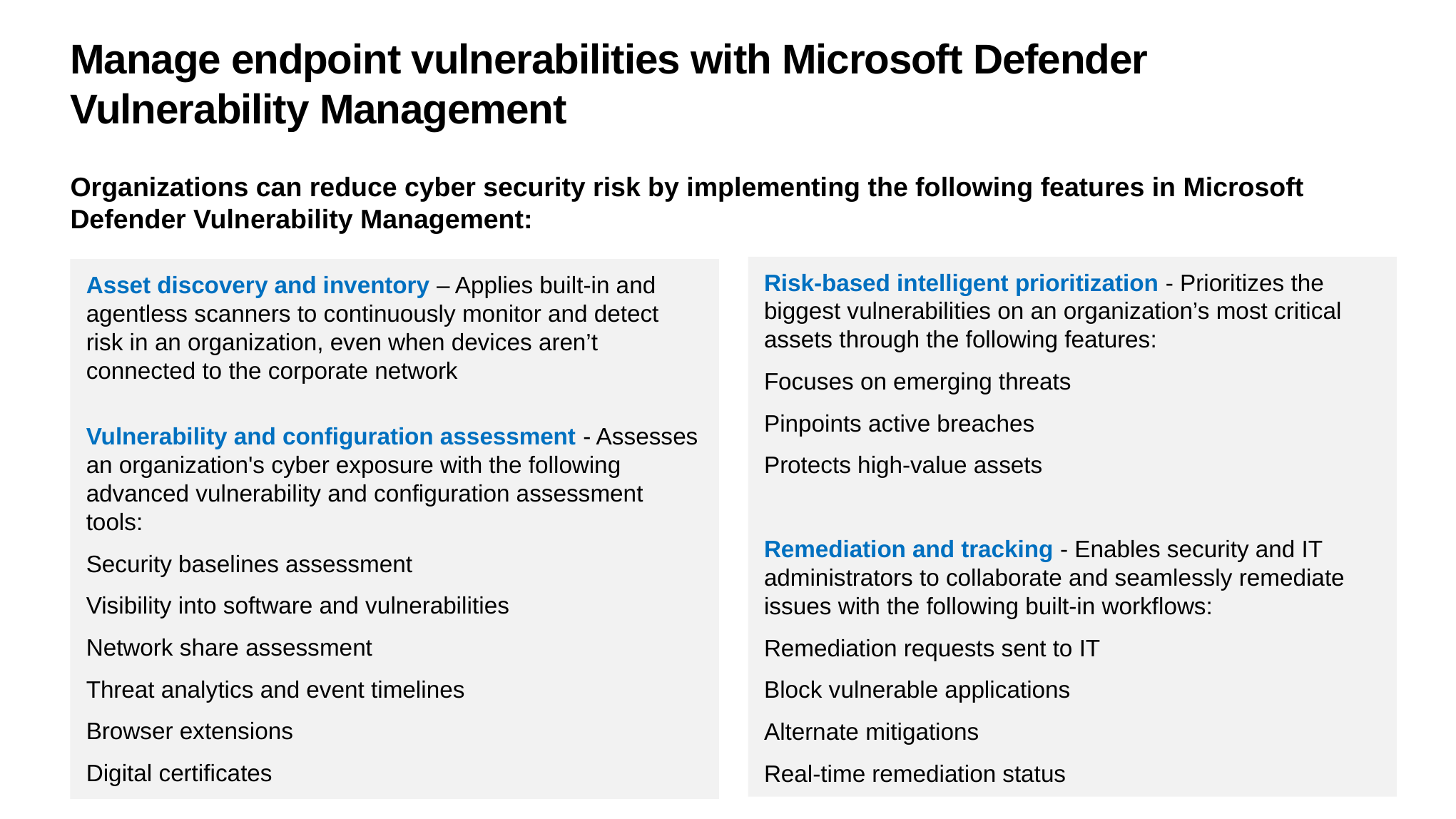

# Manage endpoint vulnerabilities with Microsoft Defender Vulnerability Management
Organizations can reduce cyber security risk by implementing the following features in Microsoft Defender Vulnerability Management:
Risk-based intelligent prioritization - Prioritizes the biggest vulnerabilities on an organization’s most critical assets through the following features:
Focuses on emerging threats
Pinpoints active breaches
Protects high-value assets

Remediation and tracking - Enables security and IT administrators to collaborate and seamlessly remediate issues with the following built-in workflows:
Remediation requests sent to IT
Block vulnerable applications
Alternate mitigations
Real-time remediation status

Asset discovery and inventory – Applies built-in and agentless scanners to continuously monitor and detect risk in an organization, even when devices aren’t connected to the corporate network

Vulnerability and configuration assessment - Assesses an organization's cyber exposure with the following advanced vulnerability and configuration assessment tools:
Security baselines assessment
Visibility into software and vulnerabilities
Network share assessment
Threat analytics and event timelines
Browser extensions
Digital certificates